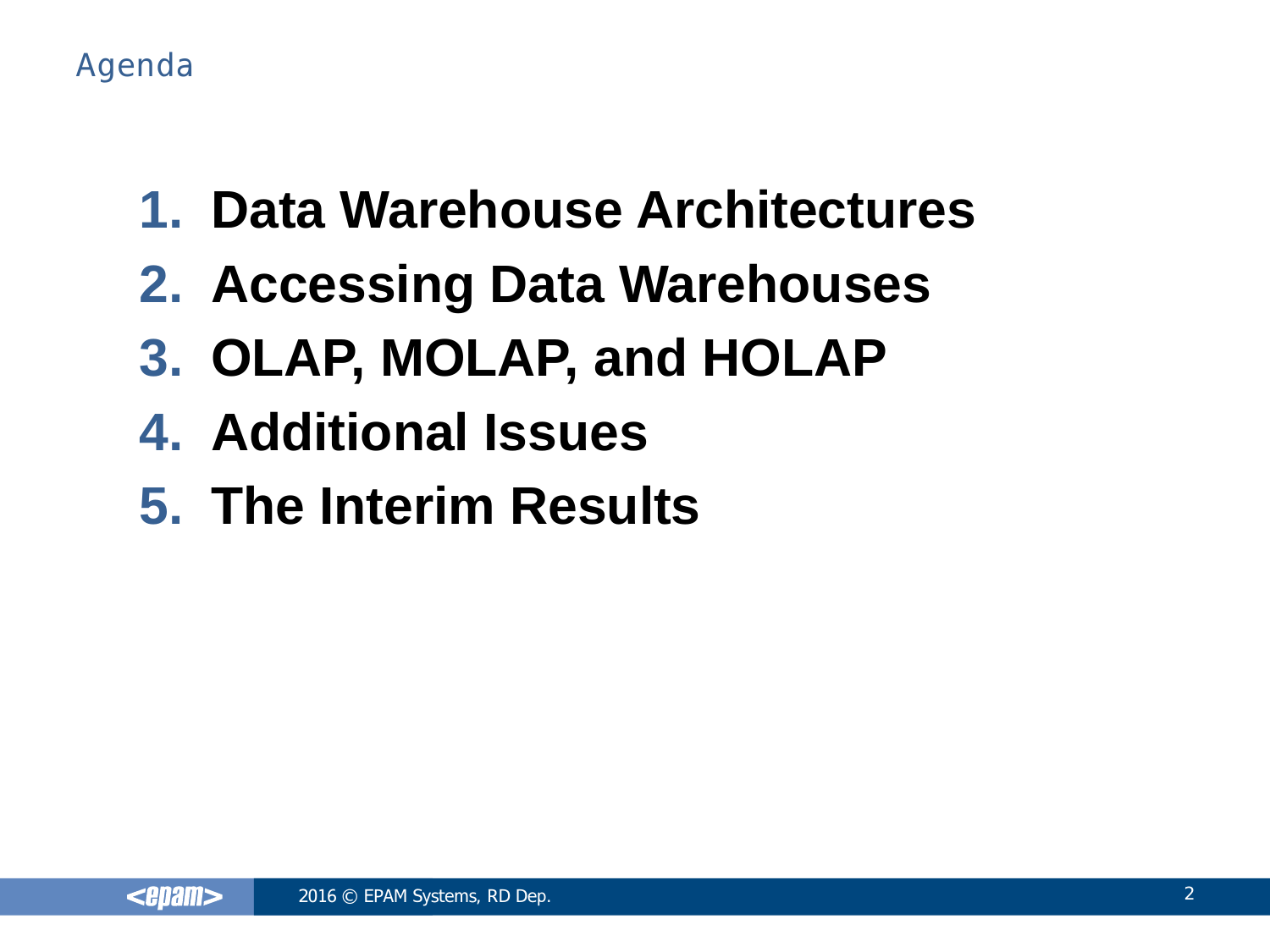

# Agenda
Data Warehouse Architectures
Accessing Data Warehouses
OLAP, MOLAP, and HOLAP
Additional Issues
The Interim Results
2
2016 © EPAM Systems, RD Dep.